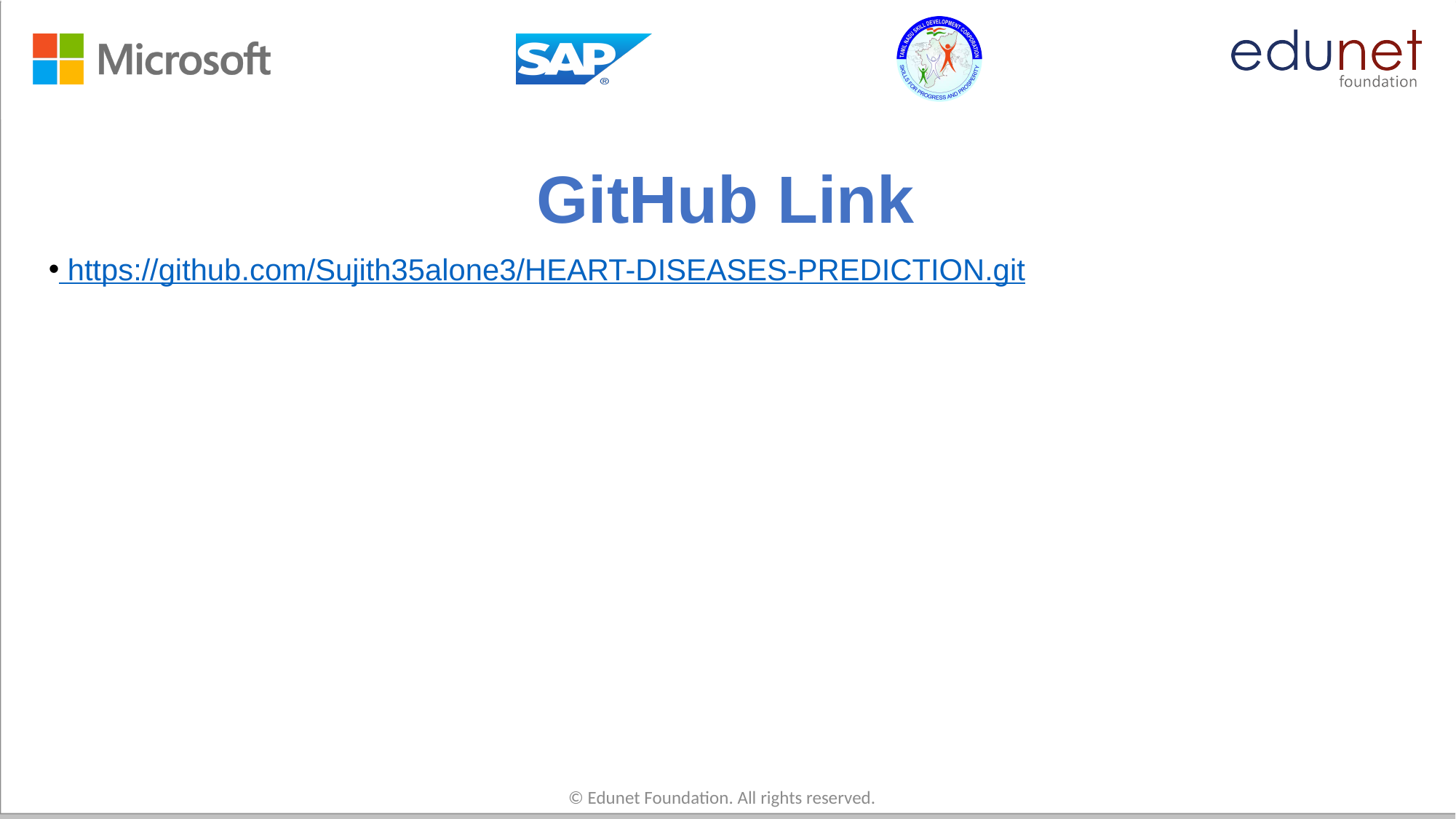

# GitHub Link
 https://github.com/Sujith35alone3/HEART-DISEASES-PREDICTION.git

© Edunet Foundation. All rights reserved.